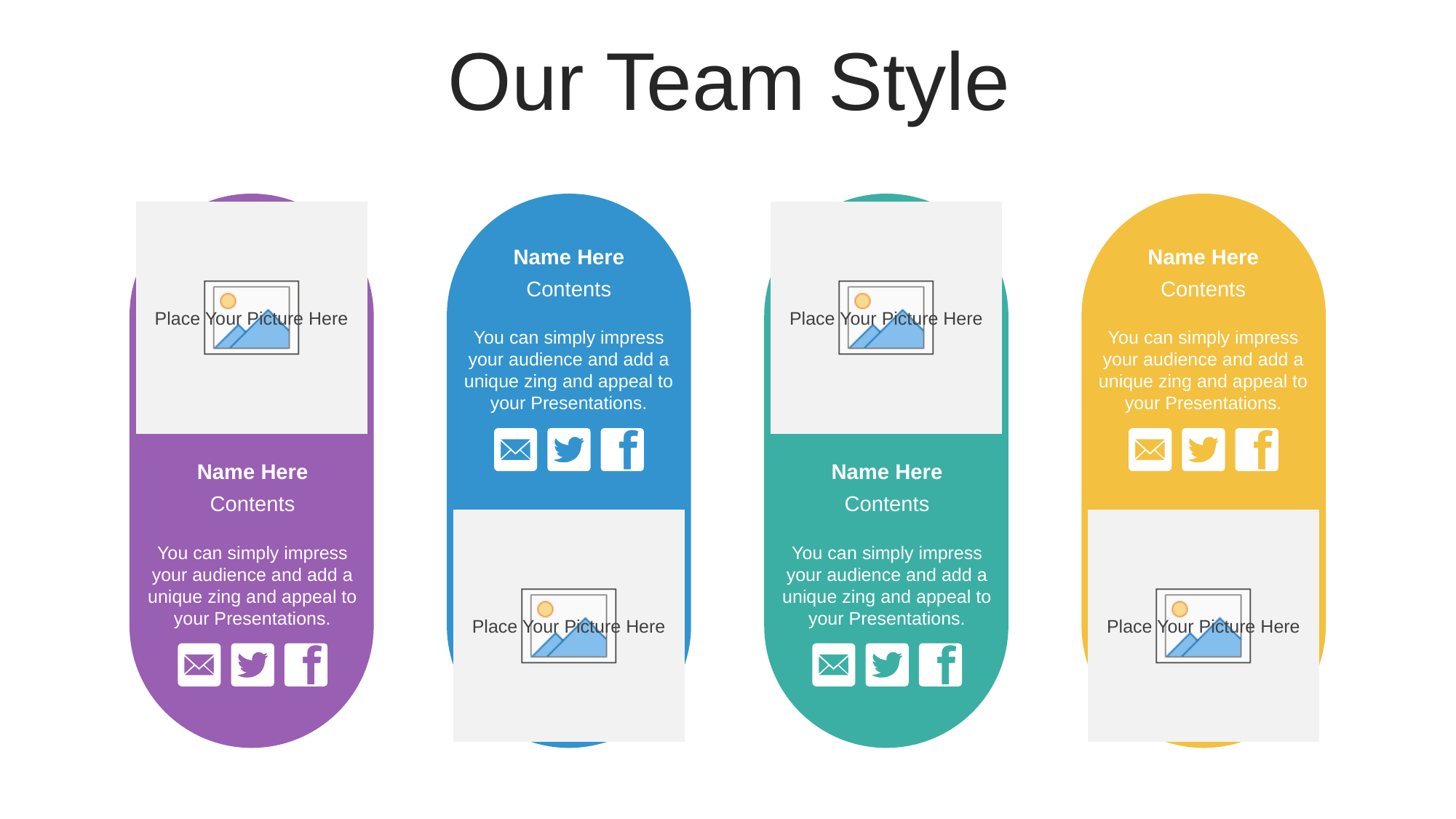

Our Team Style

Name Here
Contents
Name Here
Contents
You can simply impress your audience and add a unique zing and appeal to your Presentations.
You can simply impress your audience and add a unique zing and appeal to your Presentations.

Name Here
Contents
You can simply impress your audience and add a unique zing and appeal to your Presentations.

Name Here
Contents

You can simply impress your audience and add a unique zing and appeal to your Presentations.